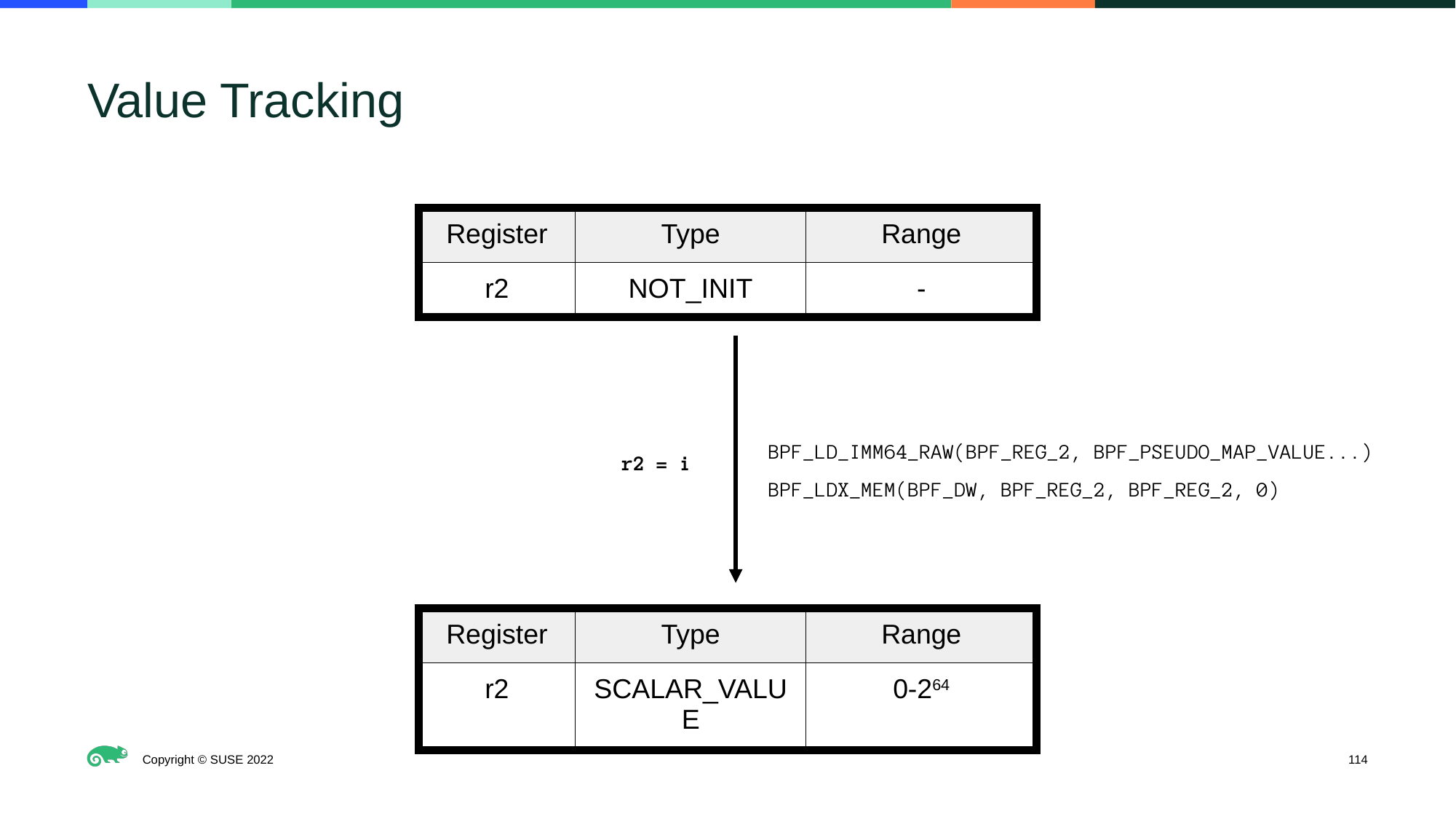

# Value Tracking

| Register | Type | Range |
| --- | --- | --- |
| r2 | NOT\_INIT | - |
BPF_LD_IMM64_RAW(BPF_REG_2, BPF_PSEUDO_MAP_VALUE...)
BPF_LDX_MEM(BPF_DW, BPF_REG_2, BPF_REG_2, 0)
r2 = i
| Register | Type | Range |
| --- | --- | --- |
| r2 | SCALAR\_VALUE | 0-264 |
114